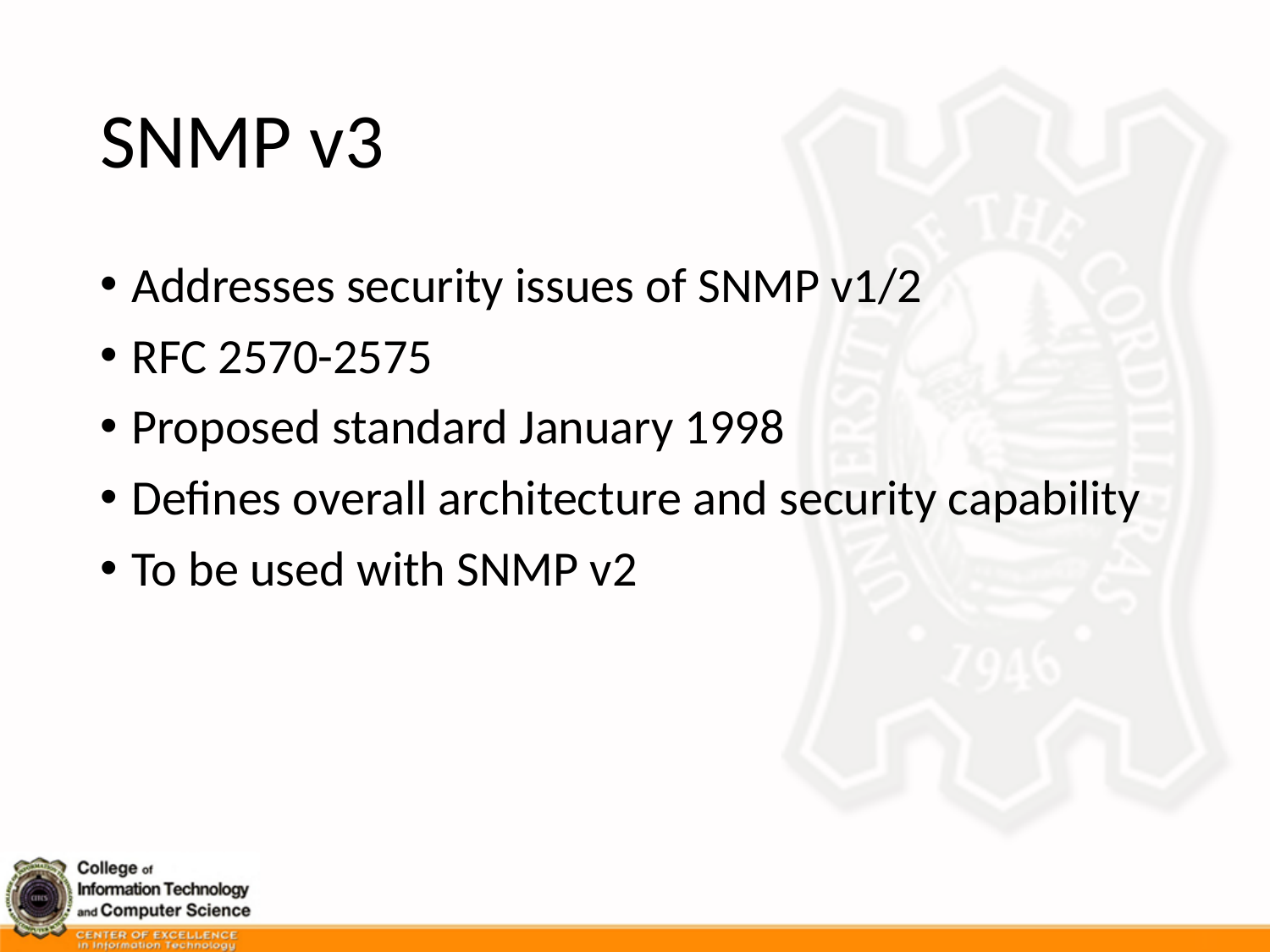

# SNMP v3
Addresses security issues of SNMP v1/2
RFC 2570-2575
Proposed standard January 1998
Defines overall architecture and security capability
To be used with SNMP v2